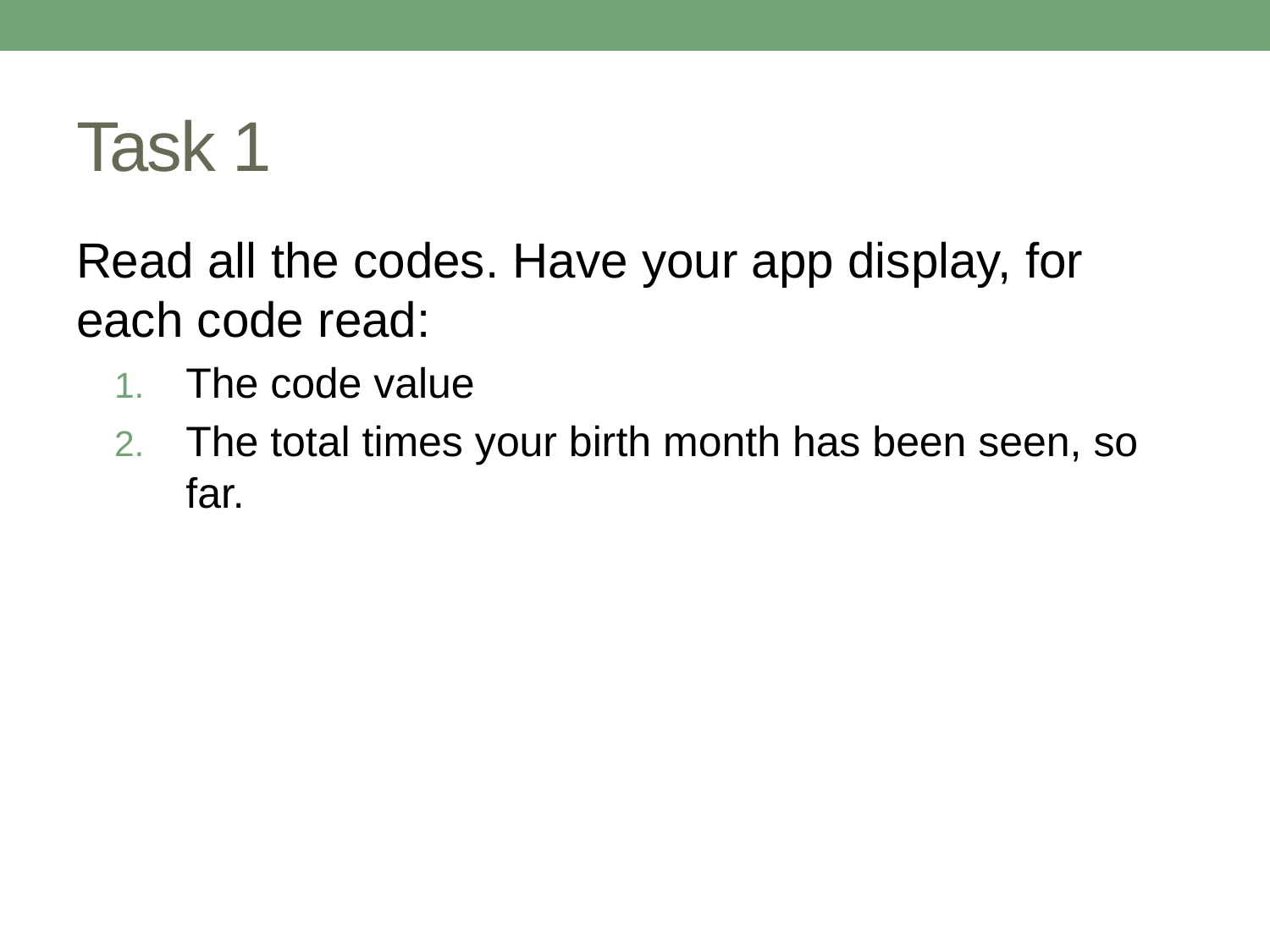

# Task 1
Read all the codes. Have your app display, for each code read:
The code value
The total times your birth month has been seen, so far.